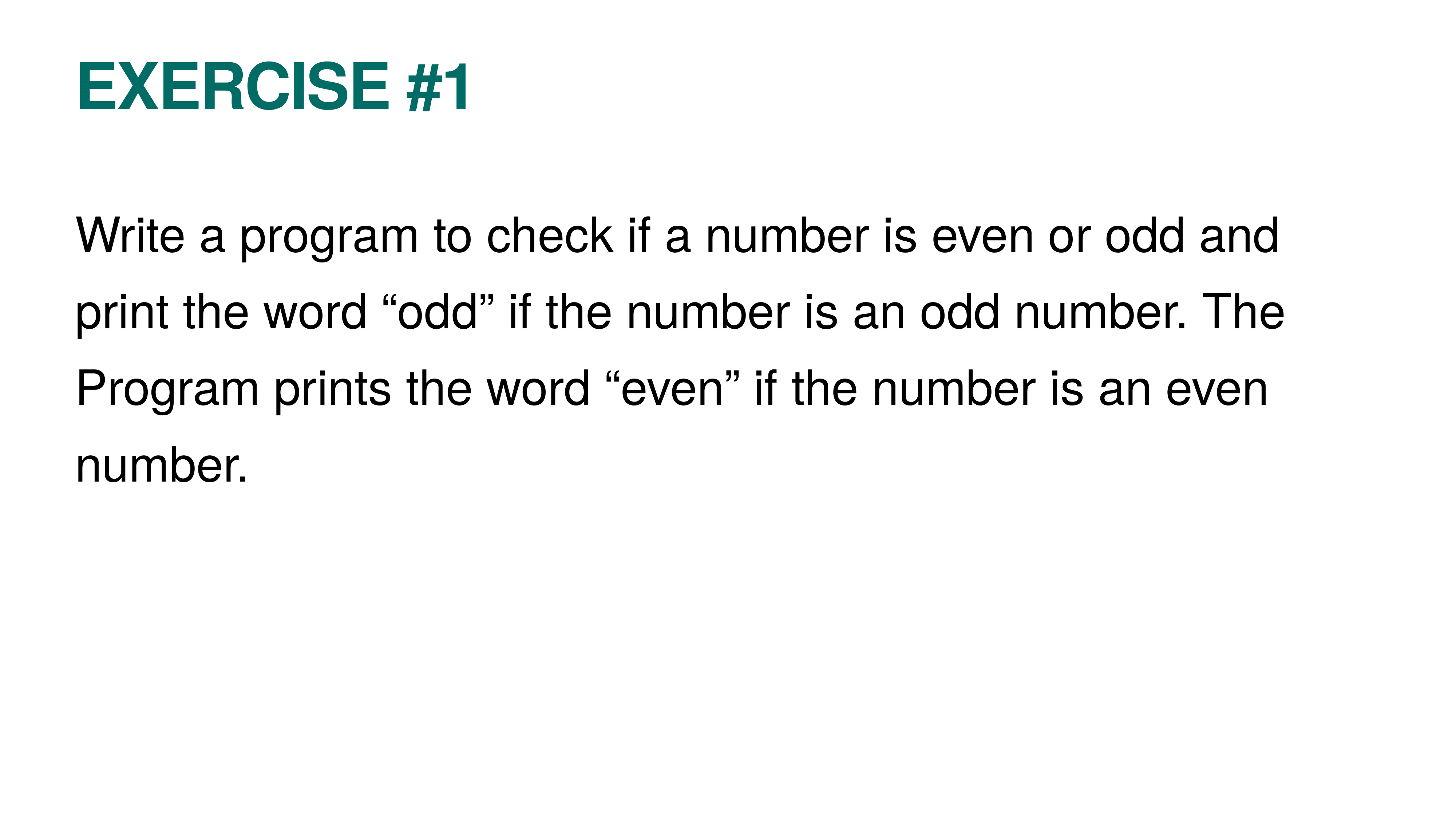

# EXERCISE #1
Write a program to check if a number is even or odd and print the word “odd” if the number is an odd number. The Program prints the word “even” if the number is an even number.